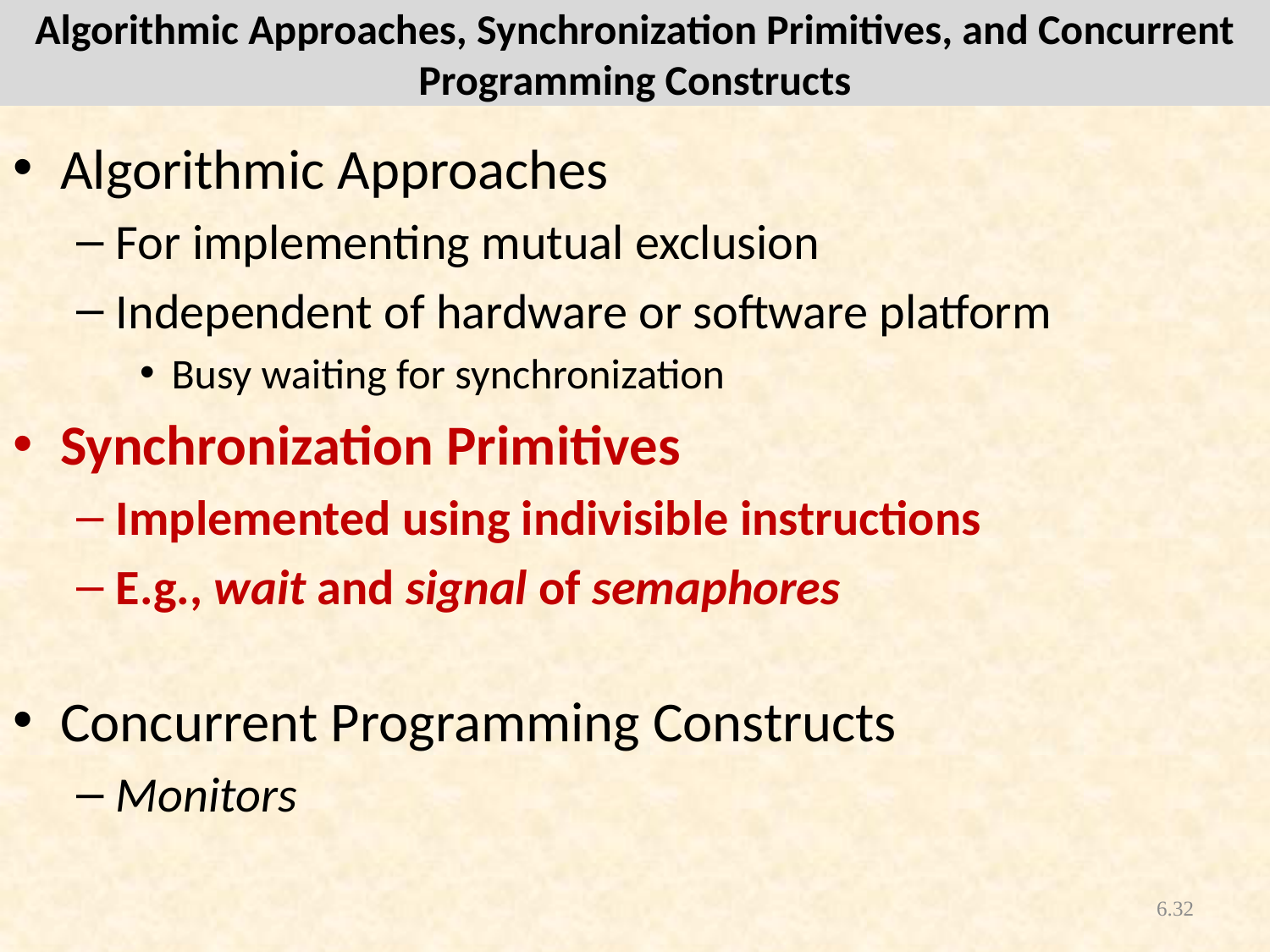

Algorithmic Approaches, Synchronization Primitives, and Concurrent Programming Constructs
Algorithmic Approaches
For implementing mutual exclusion
Independent of hardware or software platform
Busy waiting for synchronization
Synchronization Primitives
Implemented using indivisible instructions
E.g., wait and signal of semaphores

Concurrent Programming Constructs
Monitors
8/16/2018
CSEN3103/ Sec-A/NB
6.32